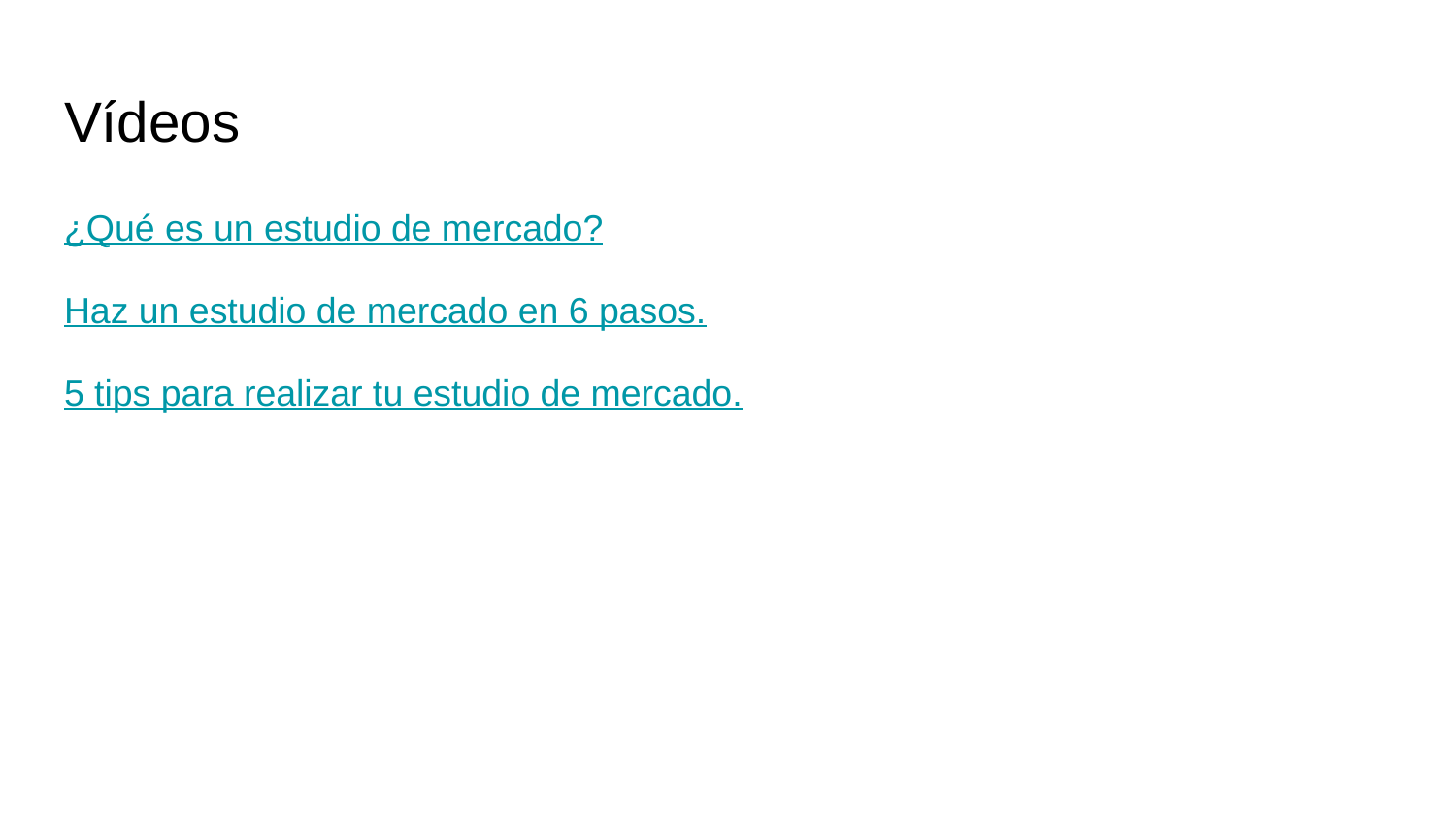

# Vídeos
¿Qué es un estudio de mercado?
Haz un estudio de mercado en 6 pasos.
5 tips para realizar tu estudio de mercado.